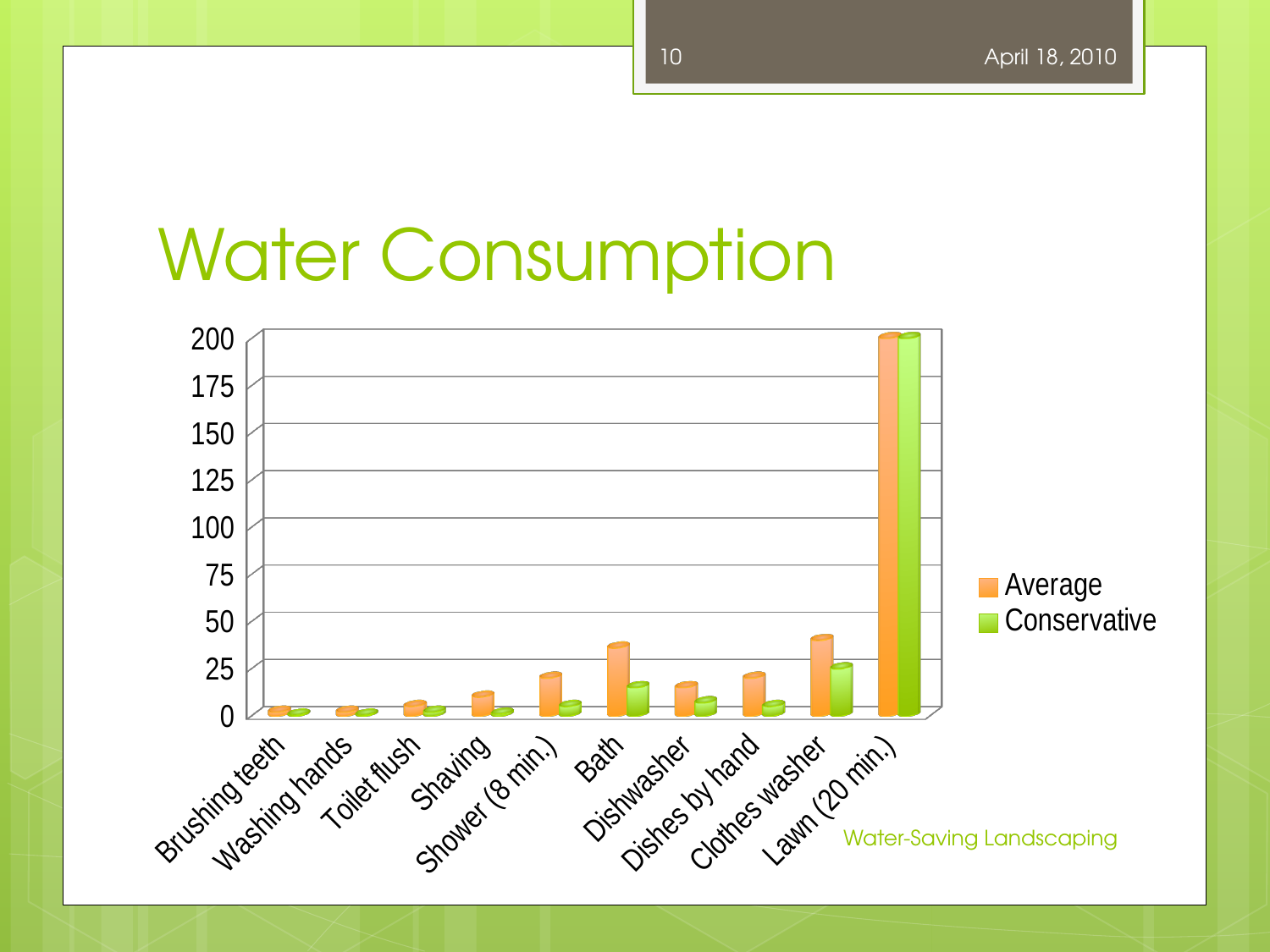

10
April 18, 2010
# Water Consumption

[unsupported chart]

Water-Saving Landscaping